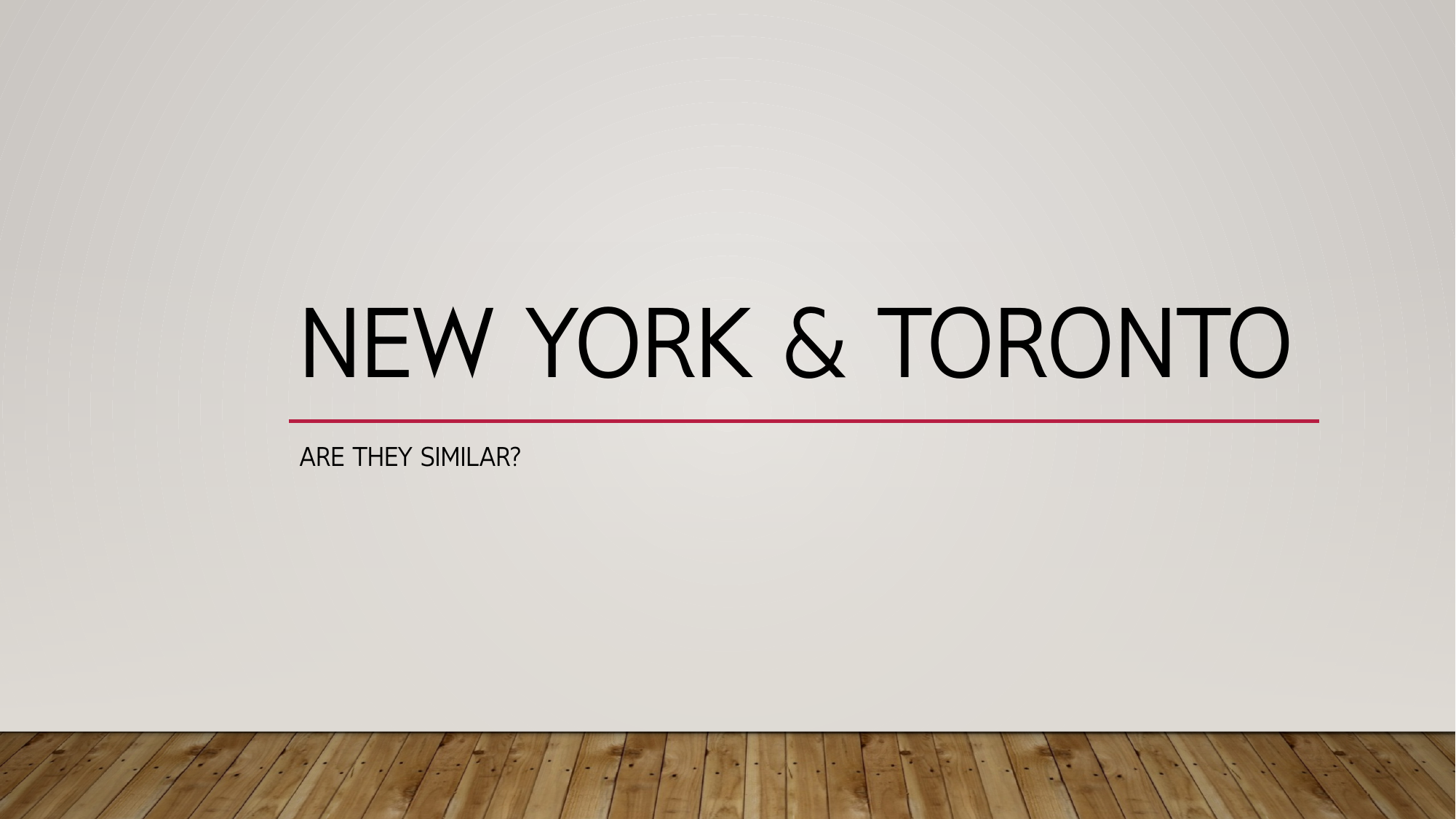

# New York & Toronto
Are they similar?